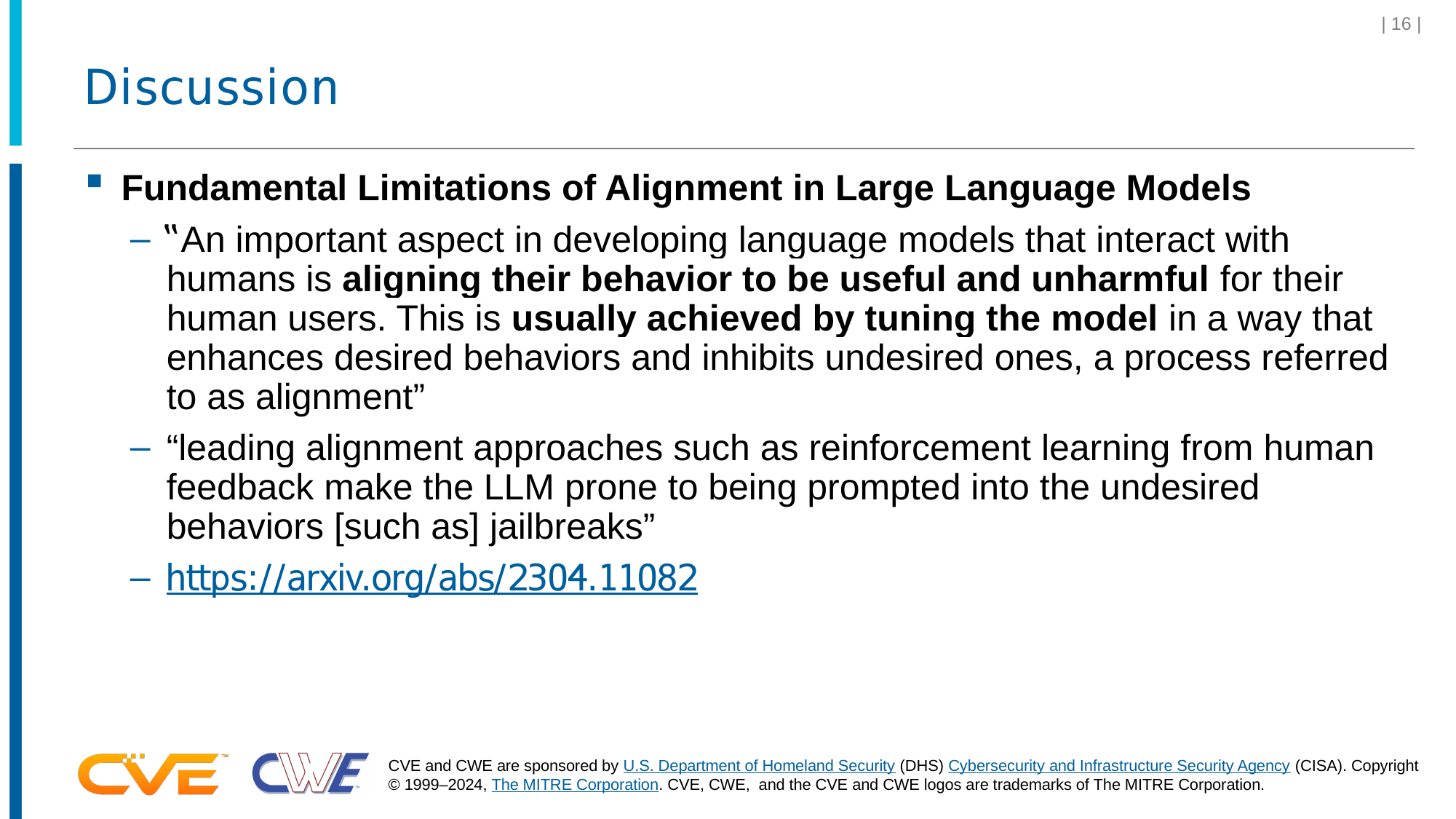

| 16 |
# Discussion
Fundamental Limitations of Alignment in Large Language Models
“An important aspect in developing language models that interact with humans is aligning their behavior to be useful and unharmful for their human users. This is usually achieved by tuning the model in a way that enhances desired behaviors and inhibits undesired ones, a process referred to as alignment”
“leading alignment approaches such as reinforcement learning from human feedback make the LLM prone to being prompted into the undesired behaviors [such as] jailbreaks”
https://arxiv.org/abs/2304.11082